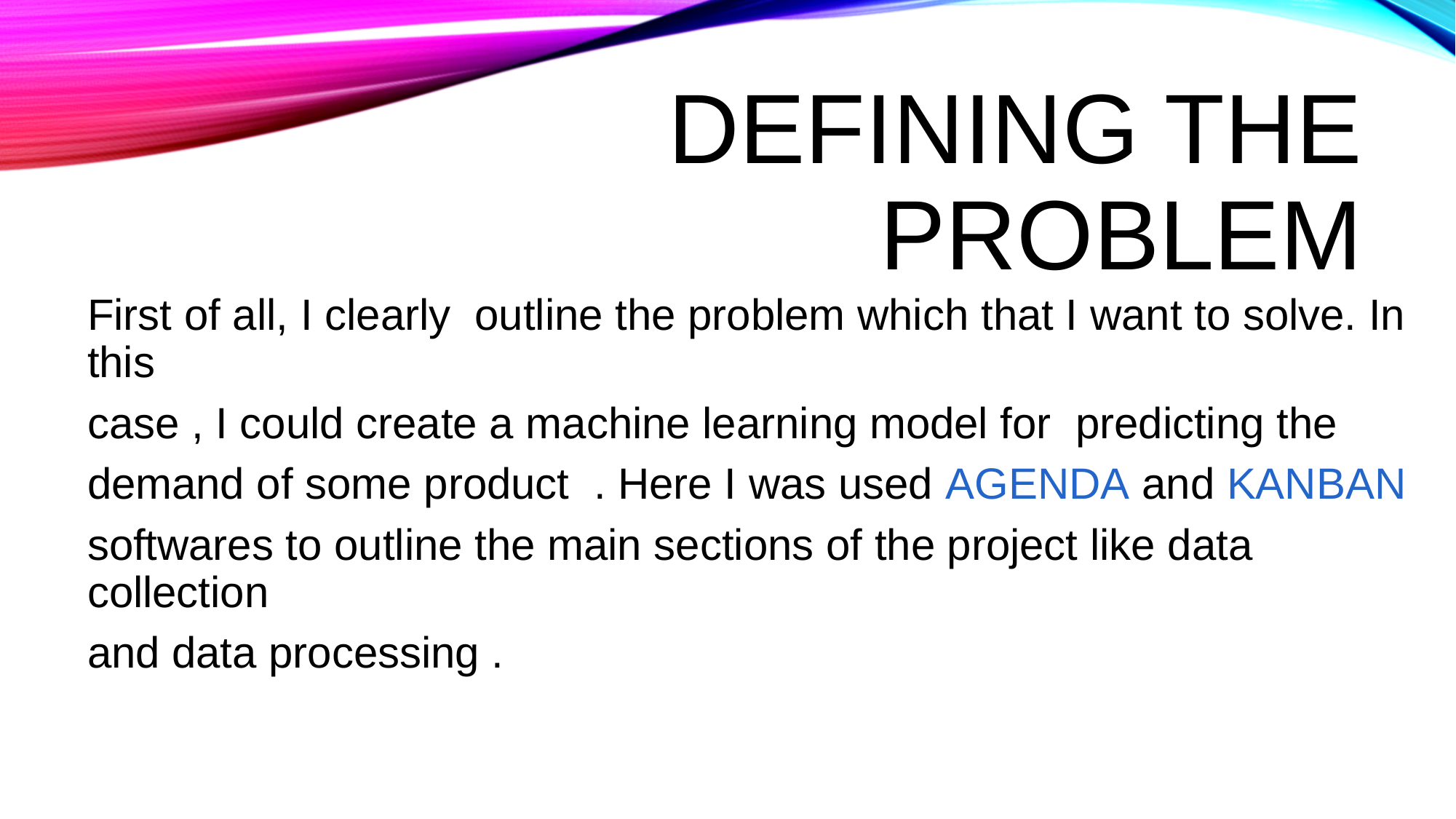

# Defining the problem
First of all, I clearly  outline the problem which that I want to solve. In this
case , I could create a machine learning model for  predicting the
demand of some product  . Here I was used AGENDA and KANBAN
softwares to outline the main sections of the project like data collection
and data processing .